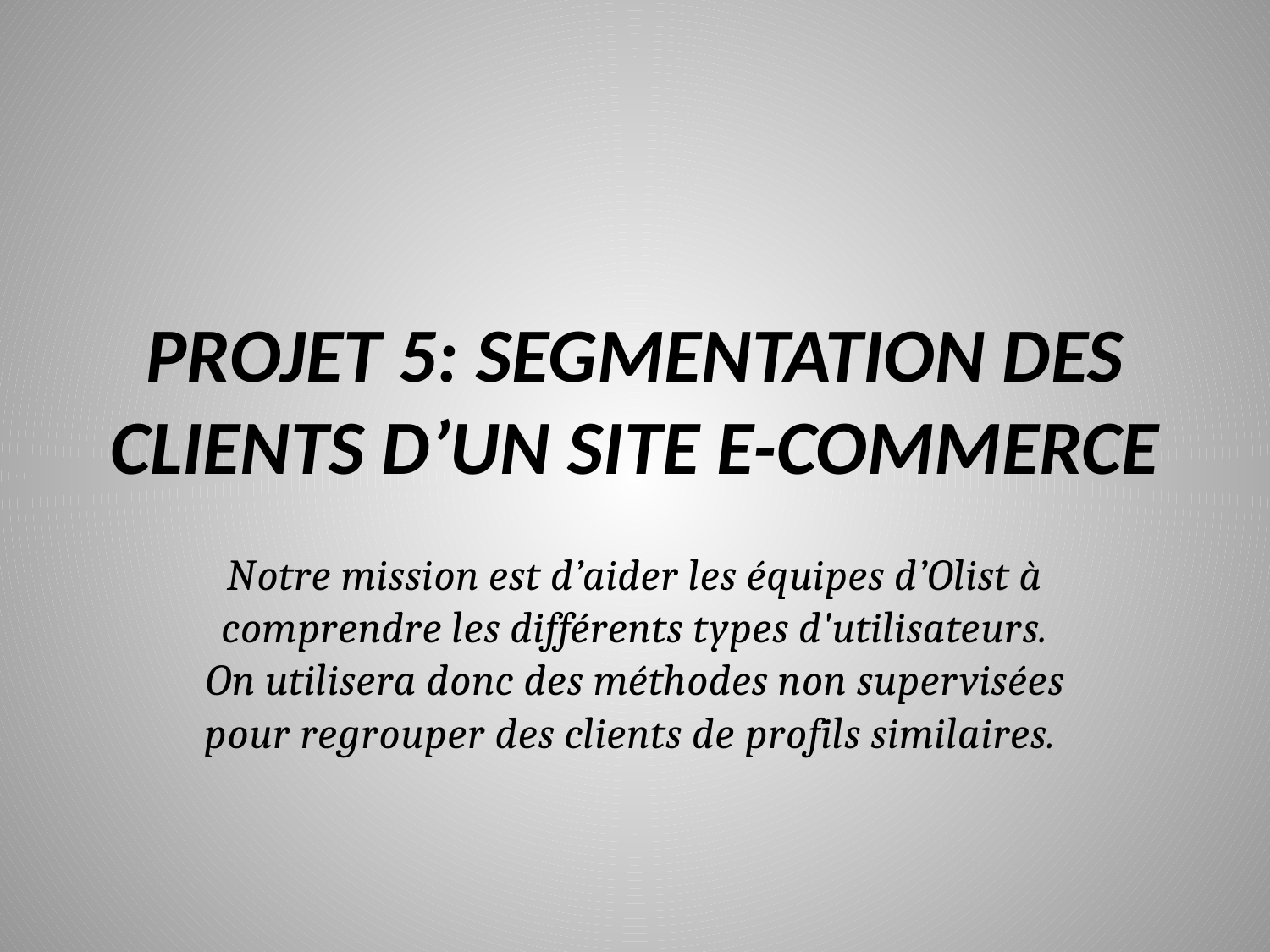

# PROJET 5: SEGMENTATION DES CLIENTS D’UN SITE E-COMMERCE
Notre mission est d’aider les équipes d’Olist à comprendre les différents types d'utilisateurs. On utilisera donc des méthodes non supervisées pour regrouper des clients de profils similaires.